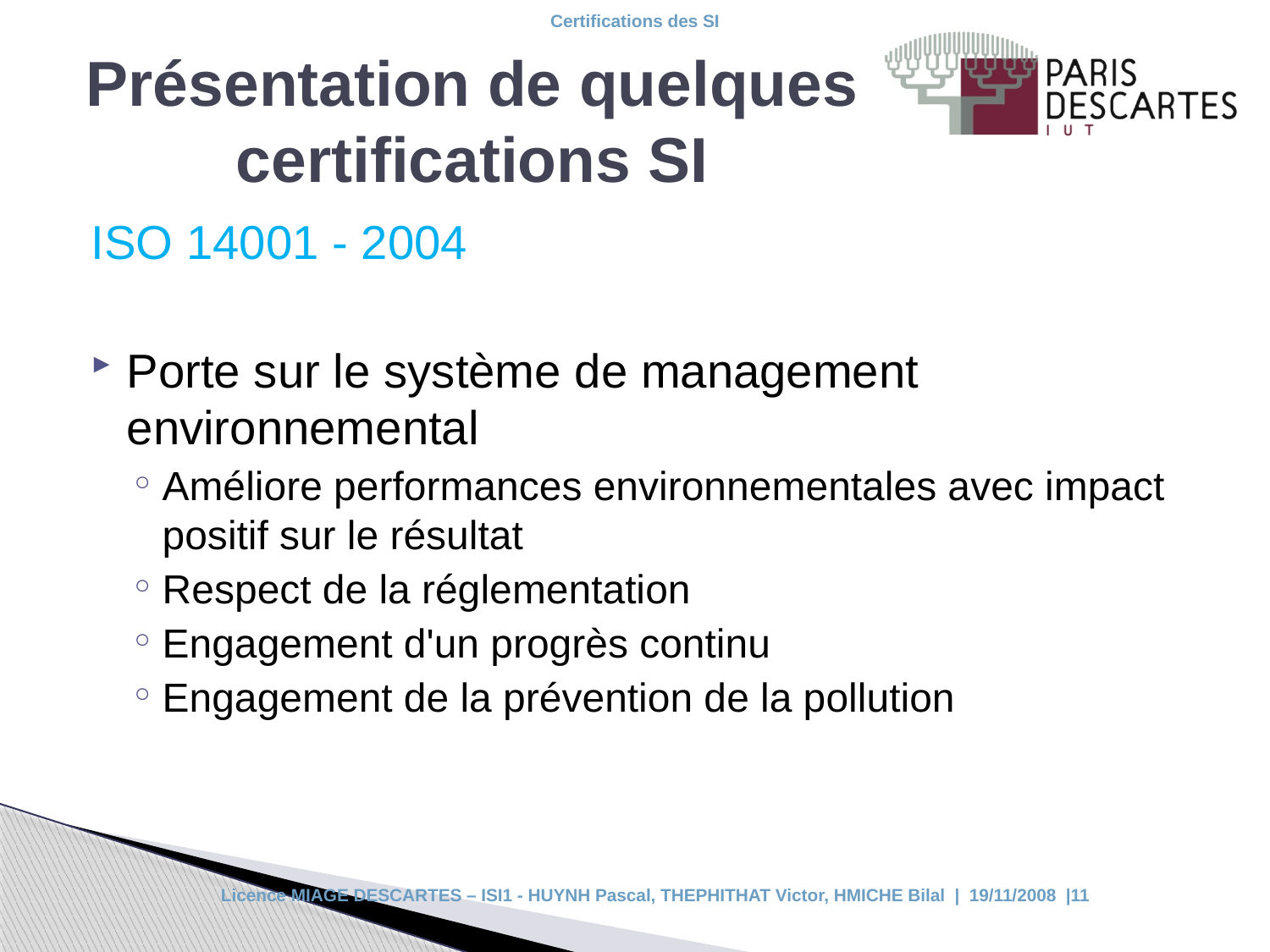

# Présentation de quelques certifications SI
ISO 14001 - 2004

Porte sur le système de management environnemental
Améliore performances environnementales avec impact positif sur le résultat
Respect de la réglementation
Engagement d'un progrès continu
Engagement de la prévention de la pollution